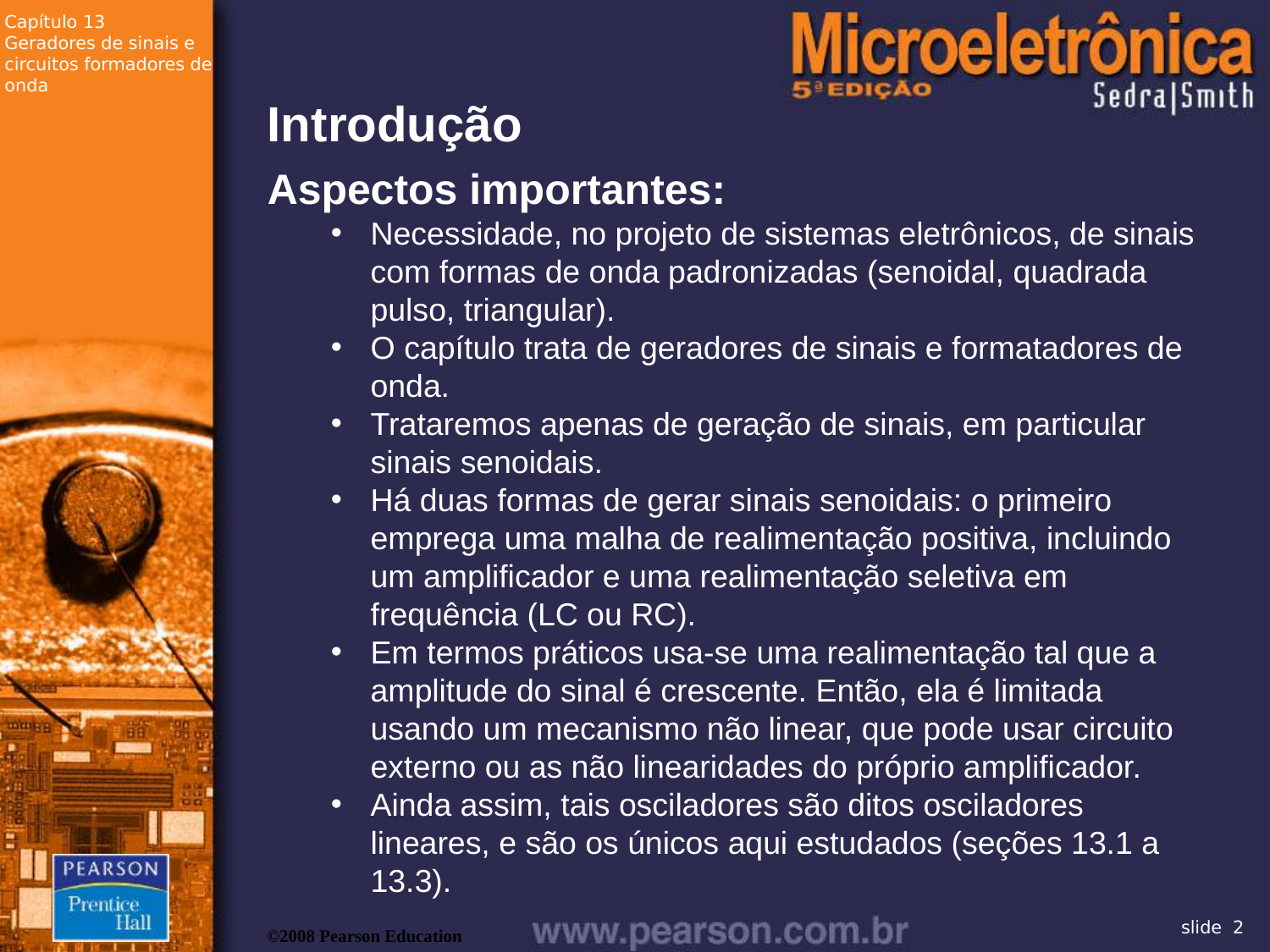

Introdução
Aspectos importantes:
Necessidade, no projeto de sistemas eletrônicos, de sinais com formas de onda padronizadas (senoidal, quadrada pulso, triangular).
O capítulo trata de geradores de sinais e formatadores de onda.
Trataremos apenas de geração de sinais, em particular sinais senoidais.
Há duas formas de gerar sinais senoidais: o primeiro emprega uma malha de realimentação positiva, incluindo um amplificador e uma realimentação seletiva em frequência (LC ou RC).
Em termos práticos usa-se uma realimentação tal que a amplitude do sinal é crescente. Então, ela é limitada usando um mecanismo não linear, que pode usar circuito externo ou as não linearidades do próprio amplificador.
Ainda assim, tais osciladores são ditos osciladores lineares, e são os únicos aqui estudados (seções 13.1 a 13.3).